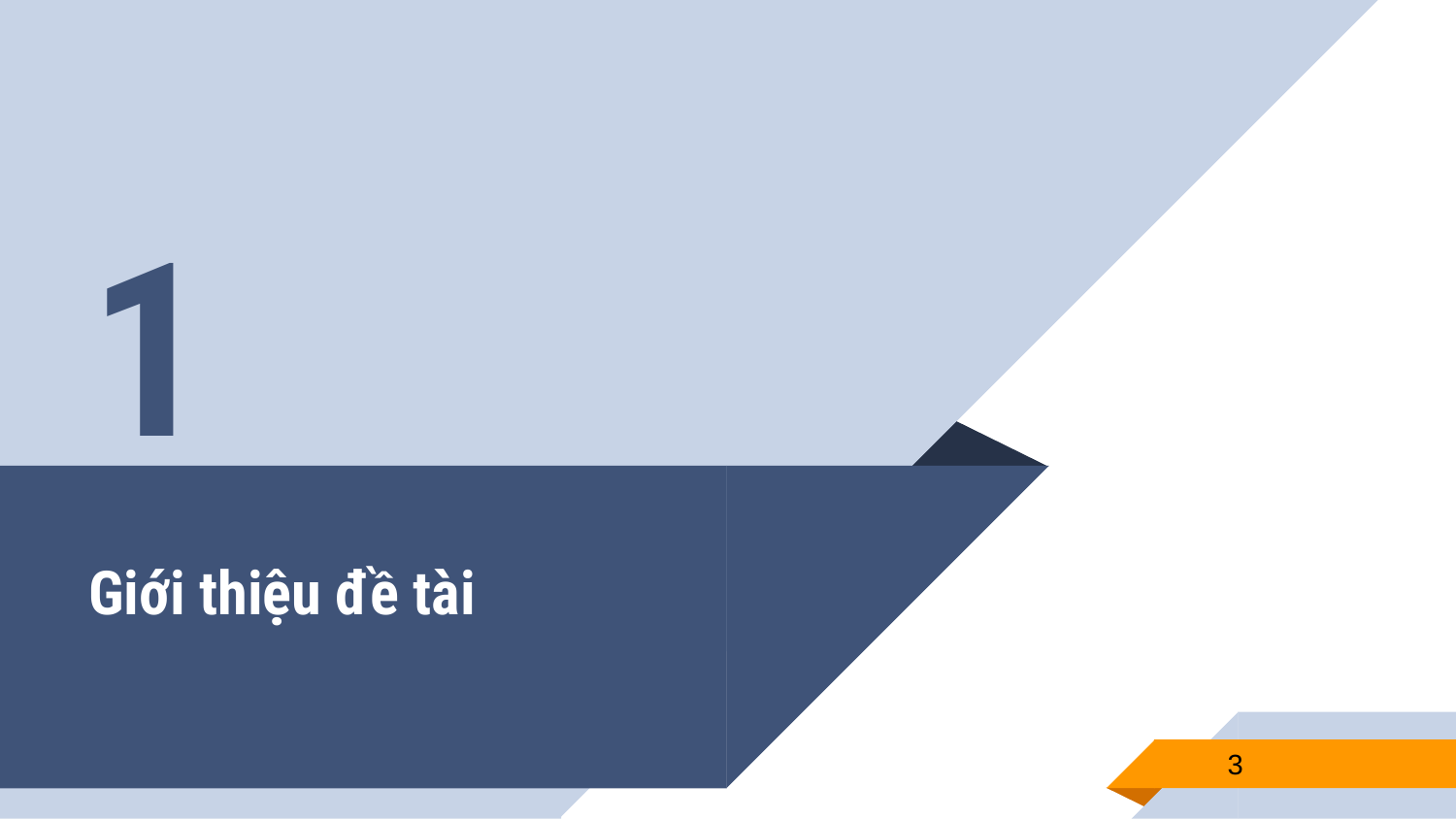

1
# Giới thiệu đề tài

3